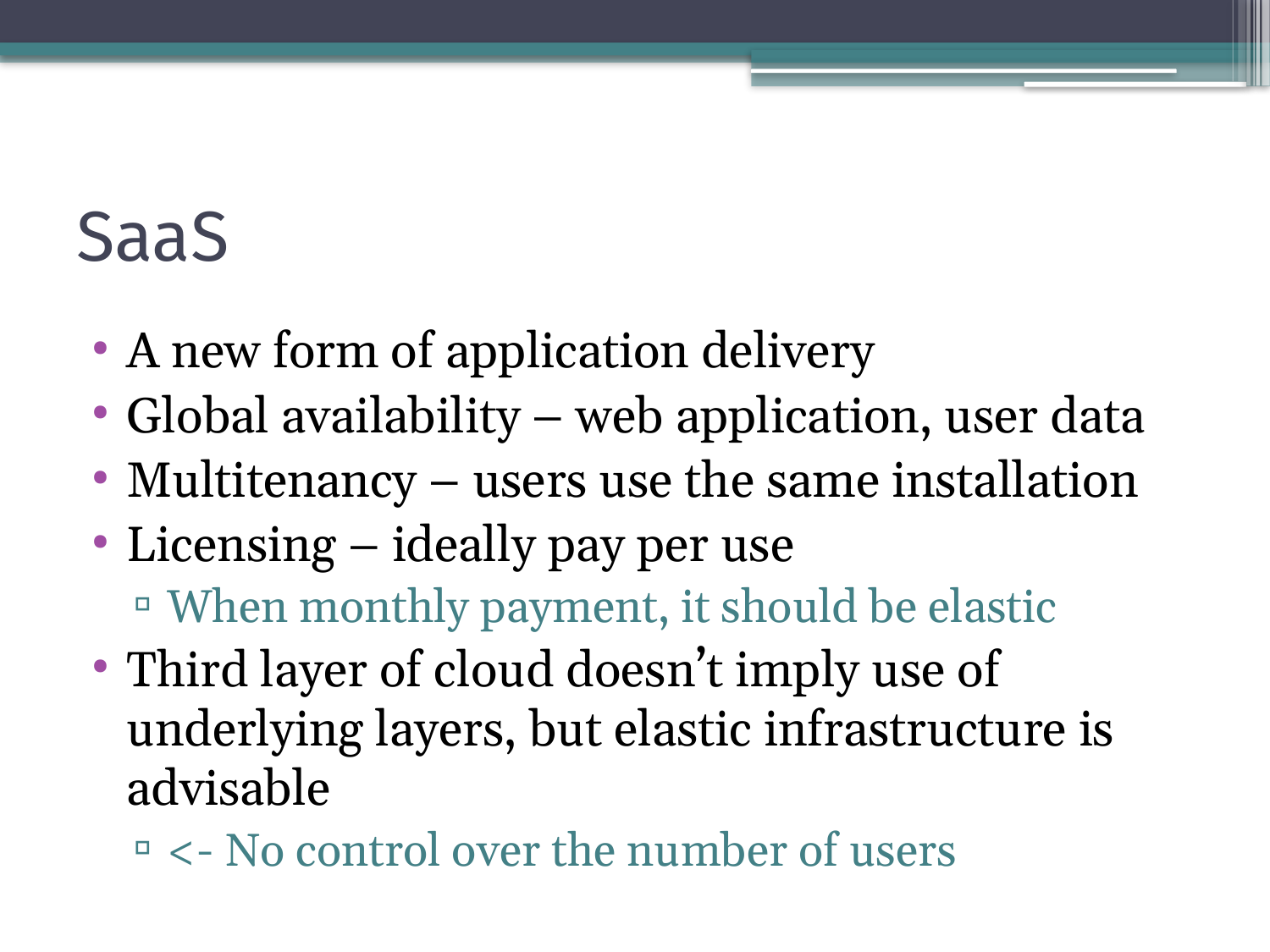

# SaaS
A new form of application delivery
Global availability – web application, user data
Multitenancy – users use the same installation
Licensing – ideally pay per use
When monthly payment, it should be elastic
Third layer of cloud doesn’t imply use of underlying layers, but elastic infrastructure is advisable
<- No control over the number of users